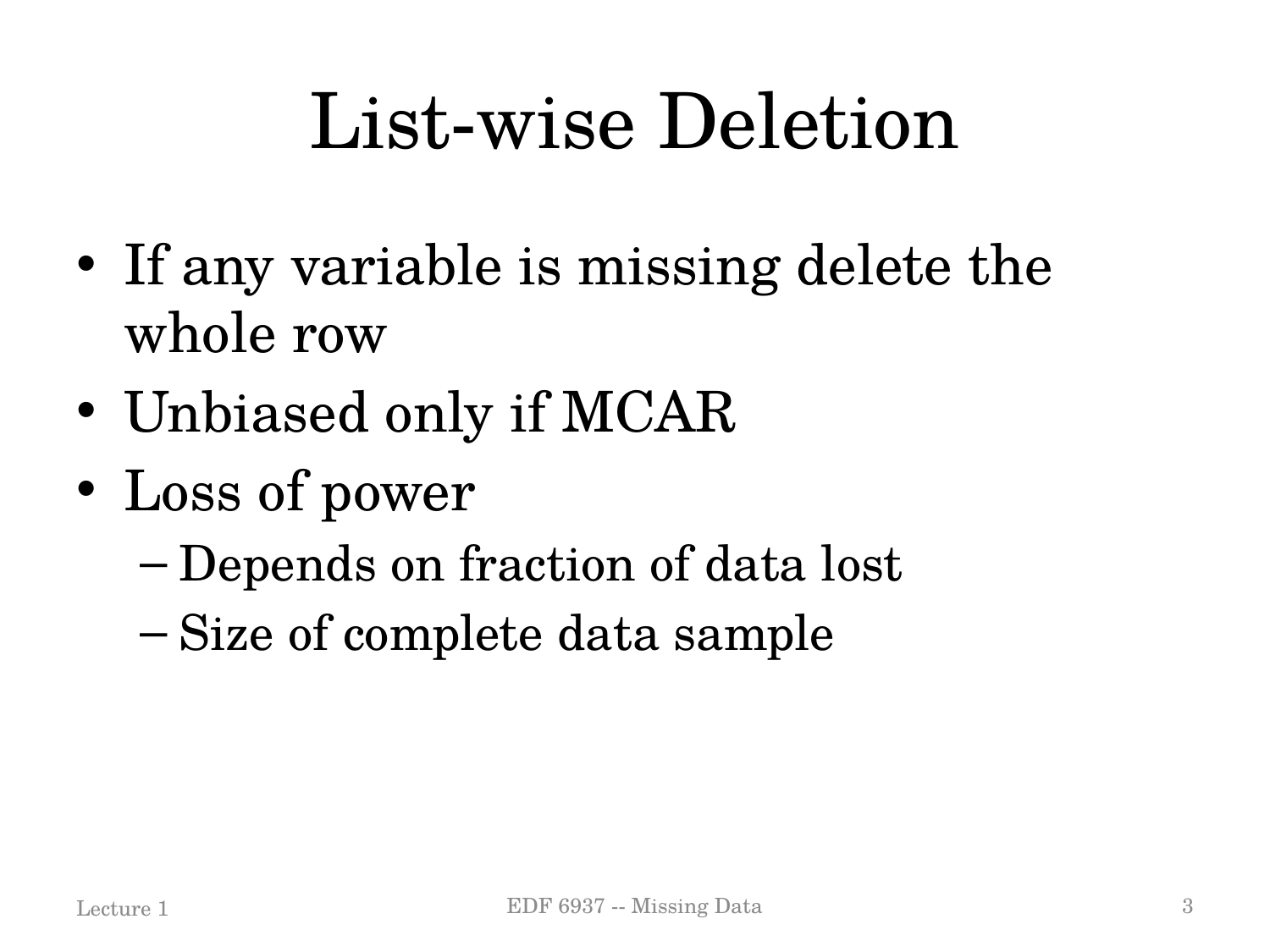

# List-wise Deletion
If any variable is missing delete the whole row
Unbiased only if MCAR
Loss of power
Depends on fraction of data lost
Size of complete data sample
Lecture 1
EDF 6937 -- Missing Data
3